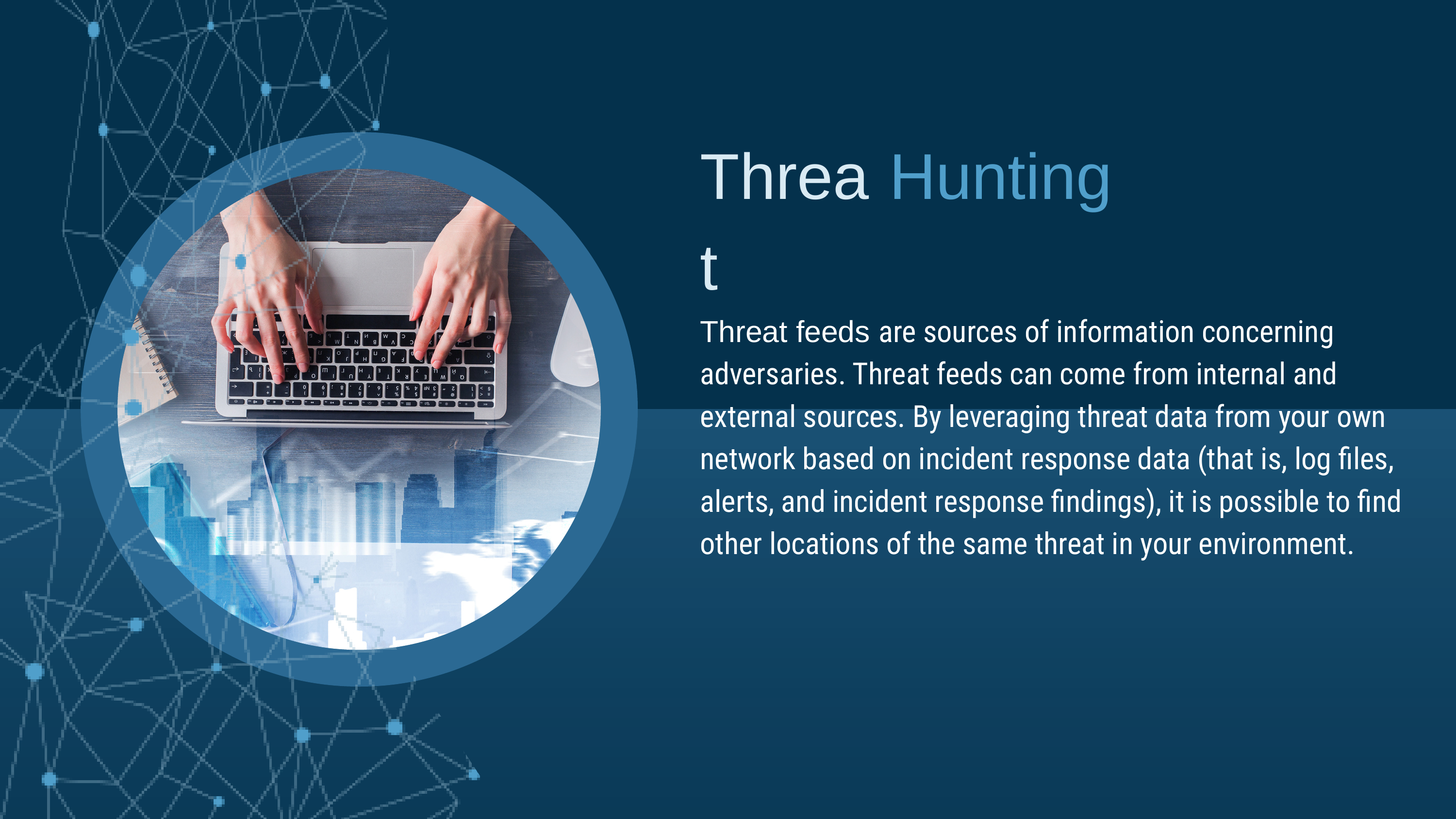

Threat
Hunting

Threat feeds are sources of information concerning adversaries. Threat feeds can come from internal and external sources. By leveraging threat data from your own network based on incident response data (that is, log files, alerts, and incident response findings), it is possible to find other locations of the same threat in your environment.